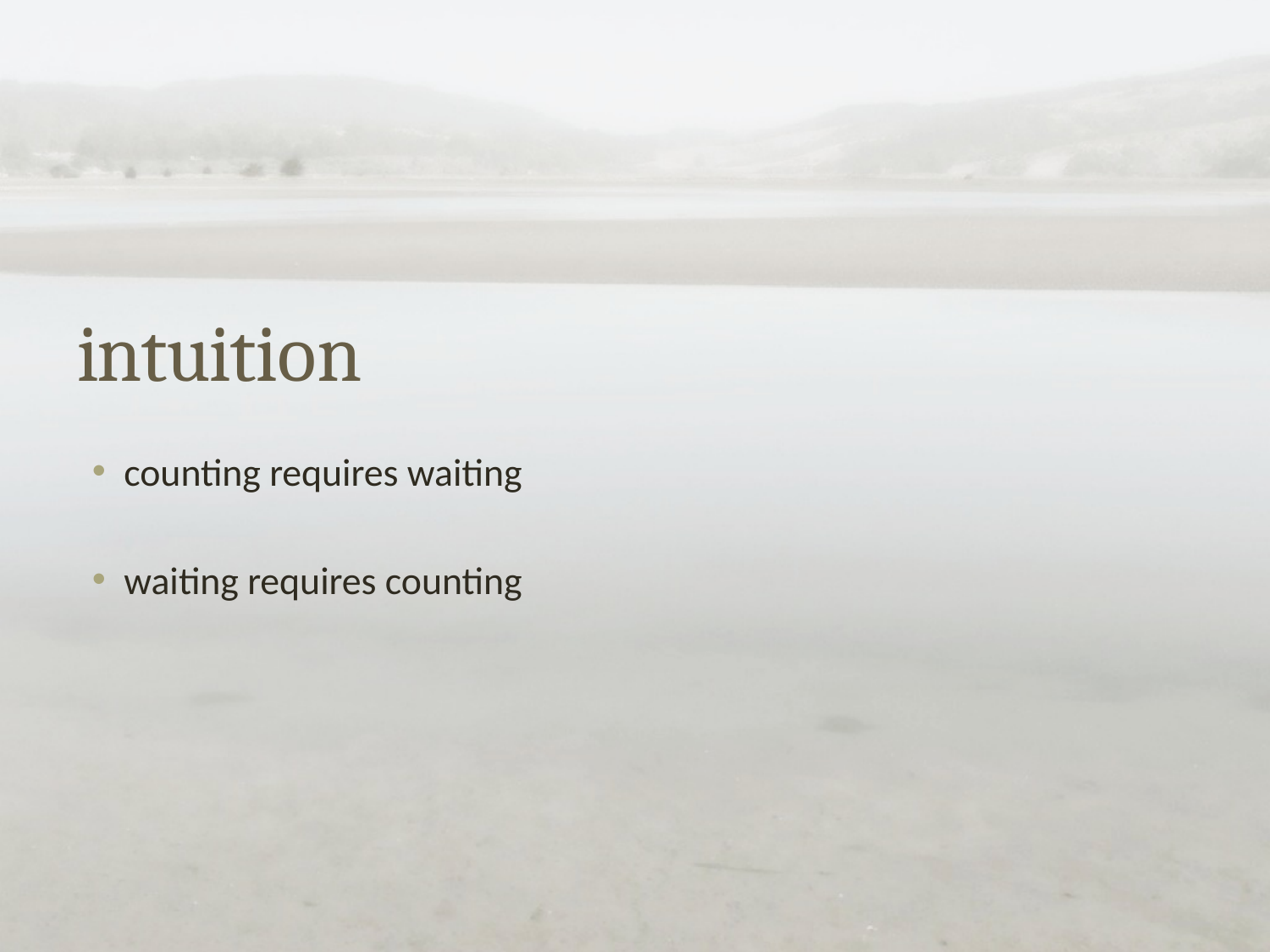

# intuition
counting requires waiting

waiting requires counting